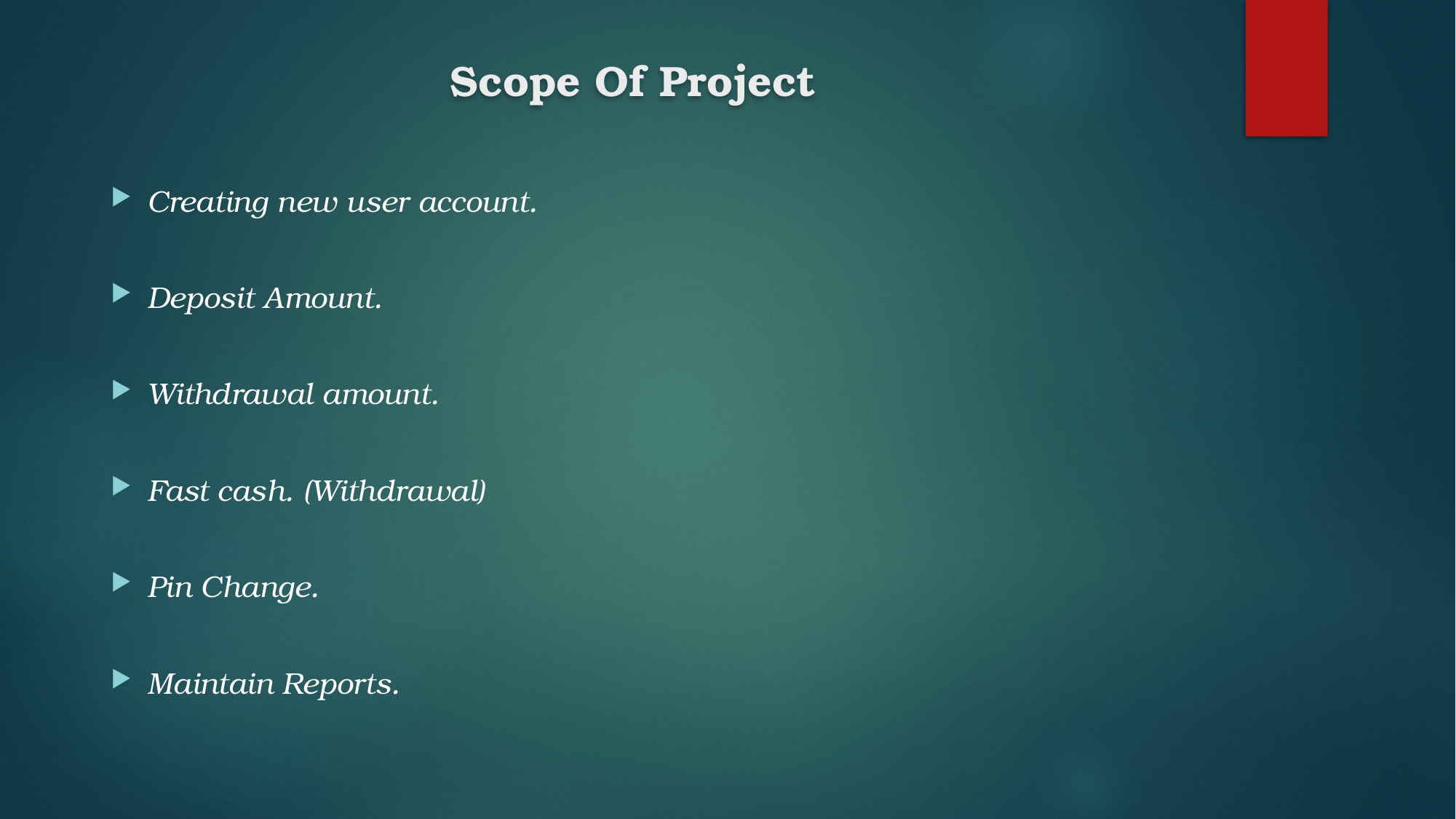

# Scope Of Project
Creating new user account.

Deposit Amount.

Withdrawal amount.

Fast cash. (Withdrawal)

Pin Change.

Maintain Reports.